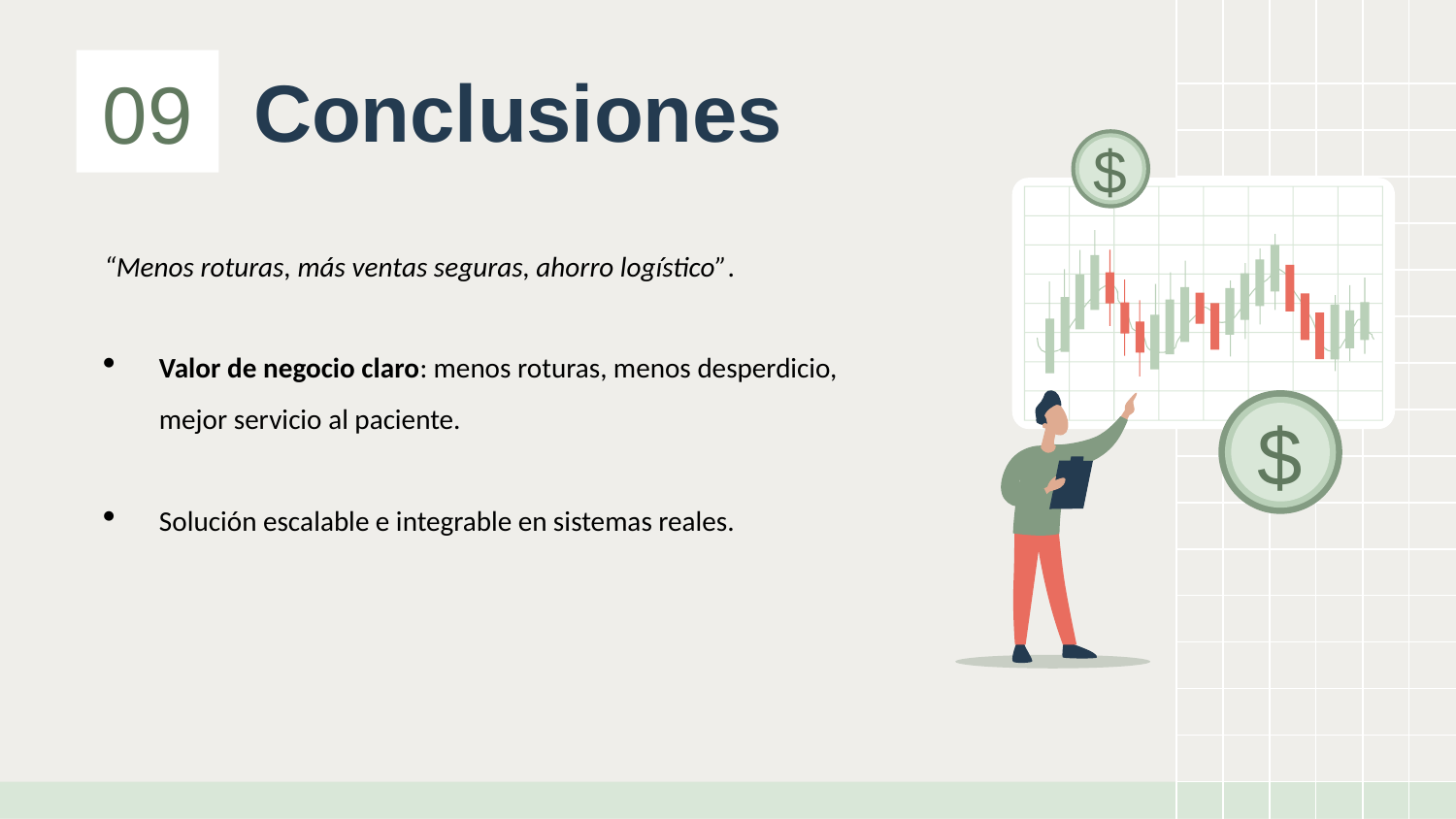

09
# Conclusiones

$

$

“Menos roturas, más ventas seguras, ahorro logístico”.

Valor de negocio claro: menos roturas, menos desperdicio, mejor servicio al paciente.

Solución escalable e integrable en sistemas reales.